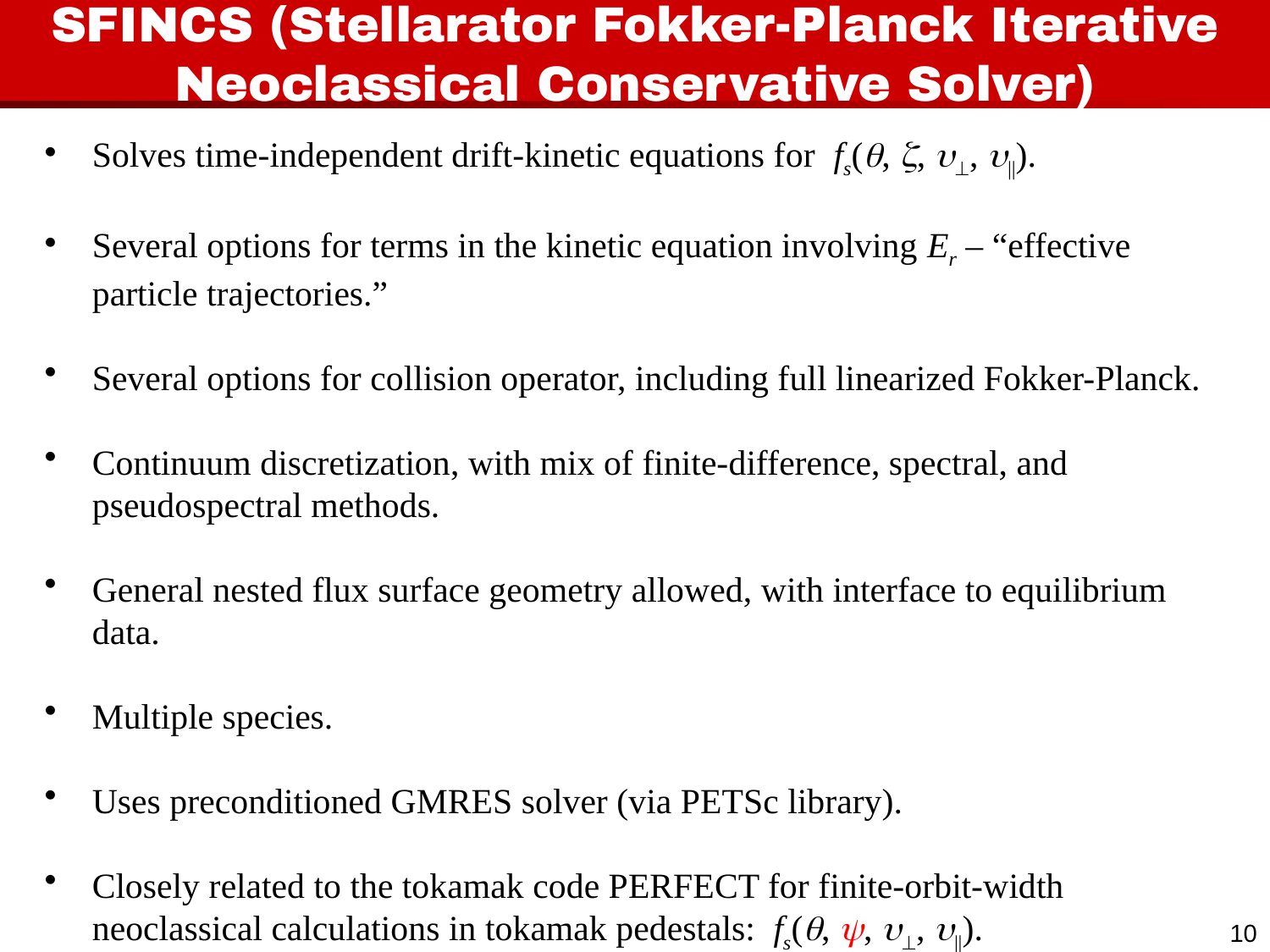

# SFINCS (Stellarator Fokker-Planck Iterative Neoclassical Conservative Solver)
Solves time-independent drift-kinetic equations for  fs(θ, ζ, υ⊥, υ||).
Several options for terms in the kinetic equation involving Er – “effective particle trajectories.”
Several options for collision operator, including full linearized Fokker-Planck.
Continuum discretization, with mix of finite-difference, spectral, and pseudospectral methods.
General nested flux surface geometry allowed, with interface to equilibrium data.
Multiple species.
Uses preconditioned GMRES solver (via PETSc library).
Closely related to the tokamak code PERFECT for finite-orbit-width neoclassical calculations in tokamak pedestals:  fs(θ, ψ, υ⊥, υ||).    arXiv:1312.2148 (2013).
10